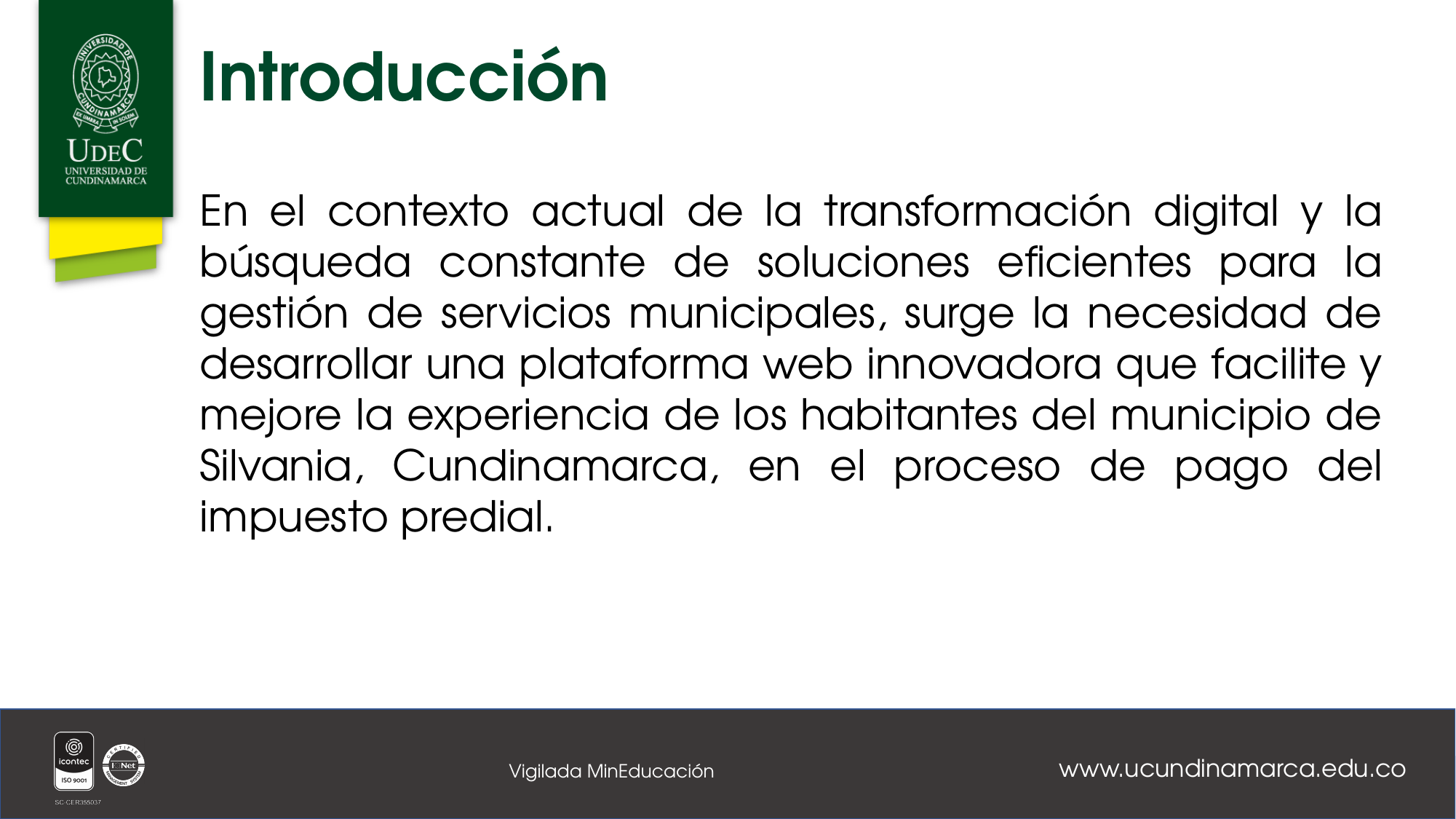

# Introducción
En el contexto actual de la transformación digital y la búsqueda constante de soluciones eficientes para la gestión de servicios municipales, surge la necesidad de desarrollar una plataforma web innovadora que facilite y mejore la experiencia de los habitantes del municipio de Silvania, Cundinamarca, en el proceso de pago del impuesto predial.